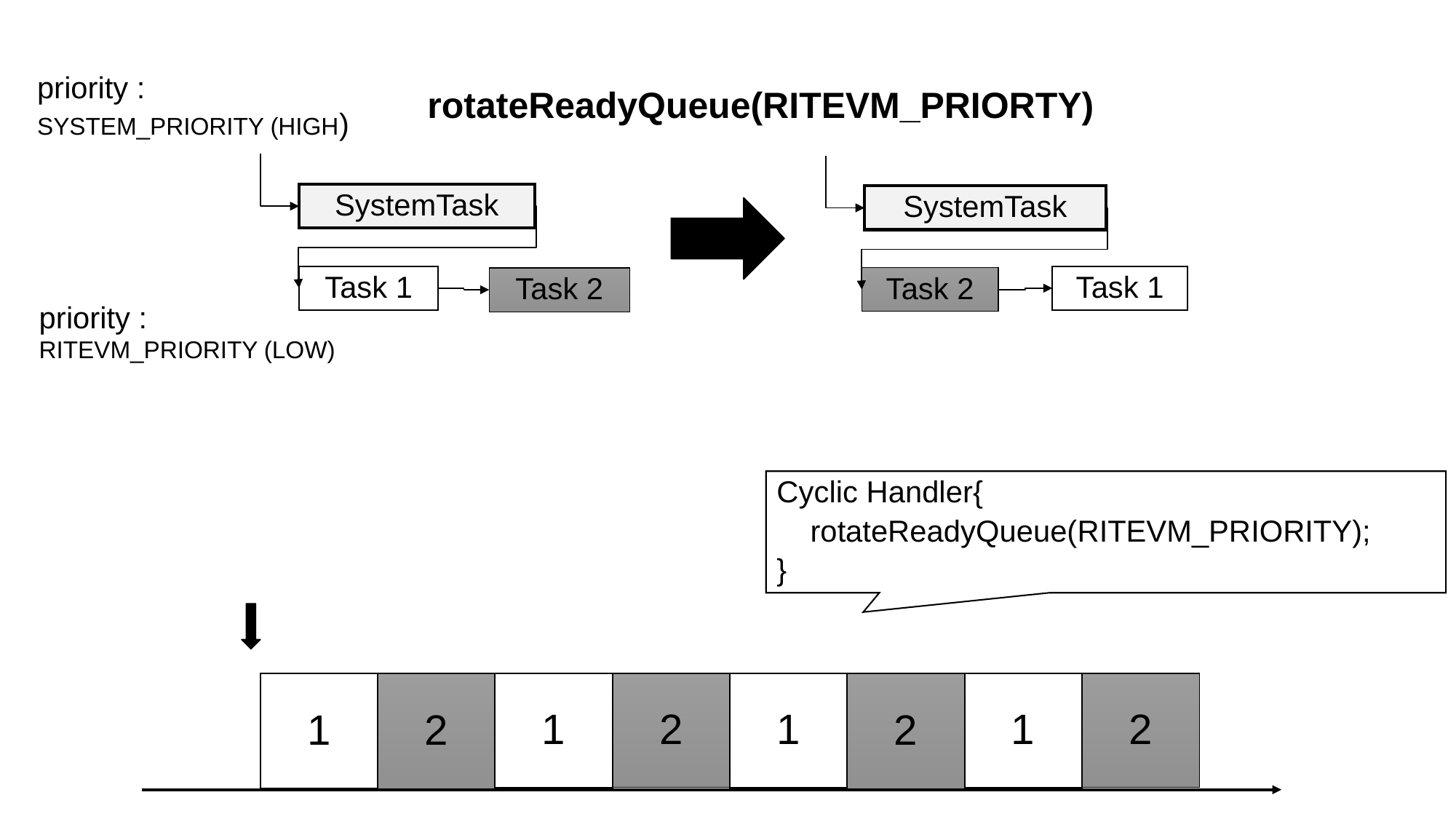

priority :
SYSTEM_PRIORITY (HIGH)
rotateReadyQueue(RITEVM_PRIORTY)
SystemTask
SystemTask

Task 1
Task 1
Task 2
Task 2
priority :
RITEVM_PRIORITY (LOW)
Cyclic Handler{
    rotateReadyQueue(RITEVM_PRIORITY);
}

2
1
2
1
2
1
1
2